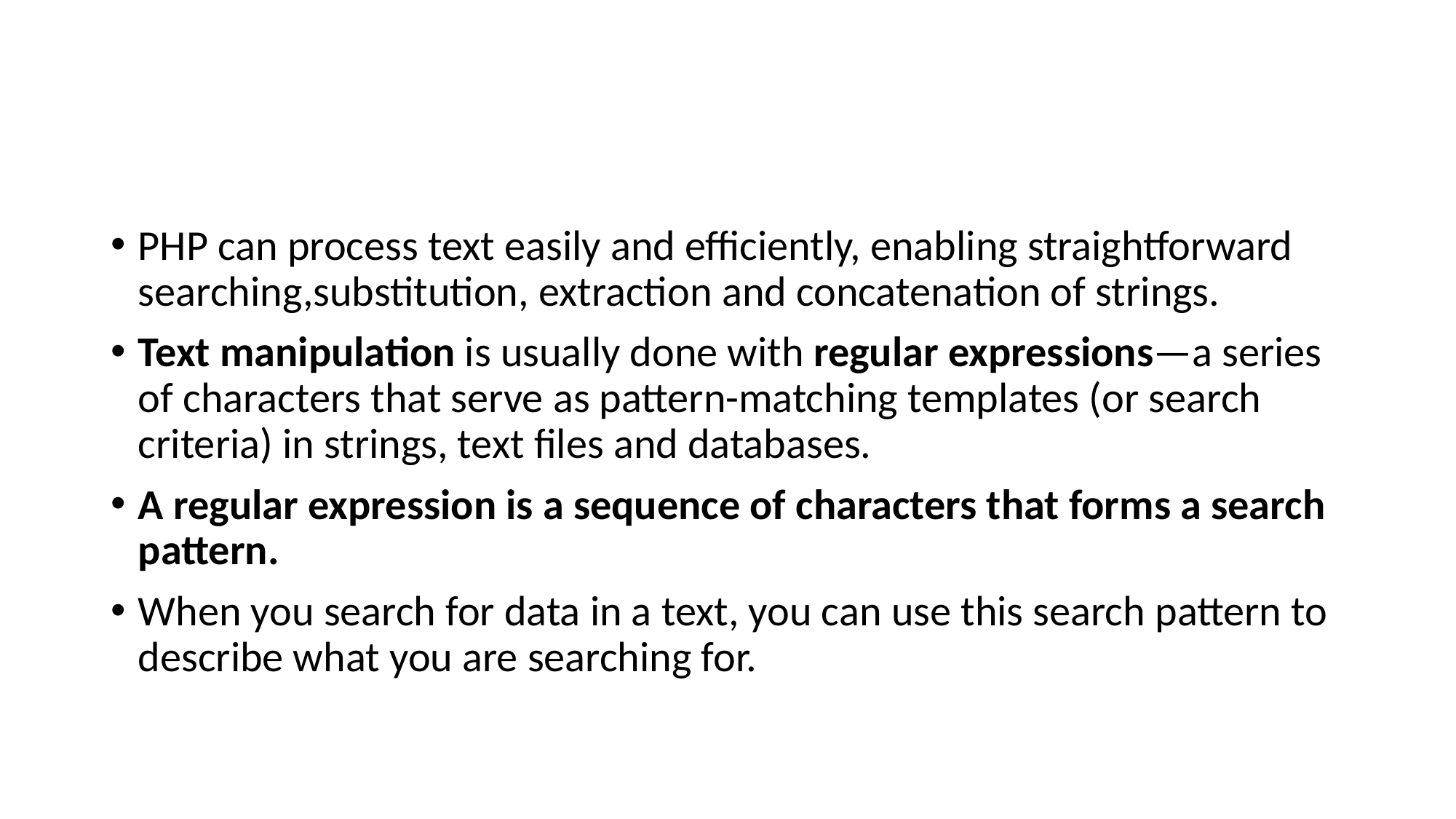

#
PHP can process text easily and efficiently, enabling straightforward searching,substitution, extraction and concatenation of strings.
Text manipulation is usually done with regular expressions—a series of characters that serve as pattern-matching templates (or search criteria) in strings, text files and databases.
A regular expression is a sequence of characters that forms a search pattern.
When you search for data in a text, you can use this search pattern to describe what you are searching for.